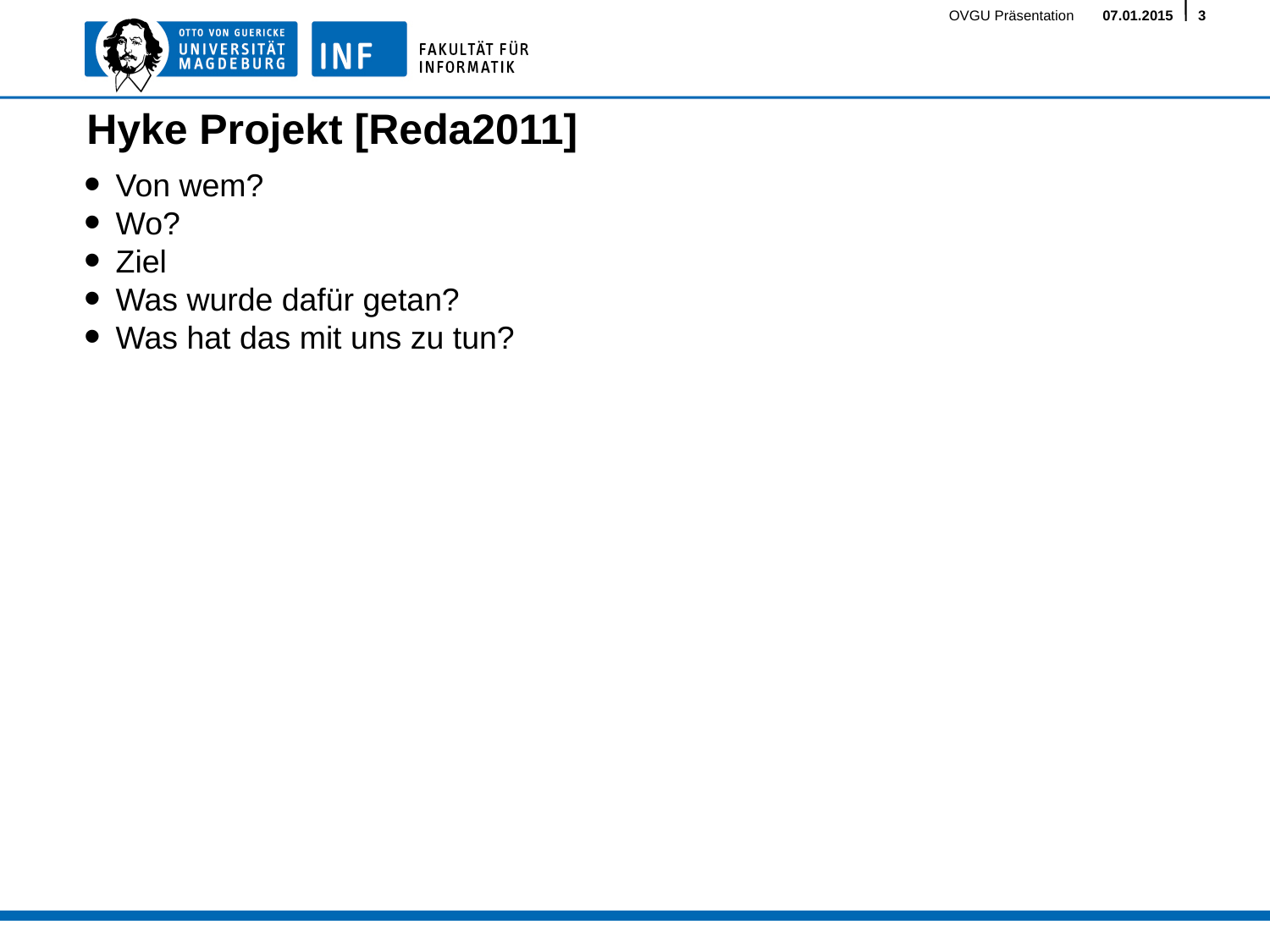

# Hyke Projekt [Reda2011]
Von wem?
Wo?
Ziel
Was wurde dafür getan?
Was hat das mit uns zu tun?